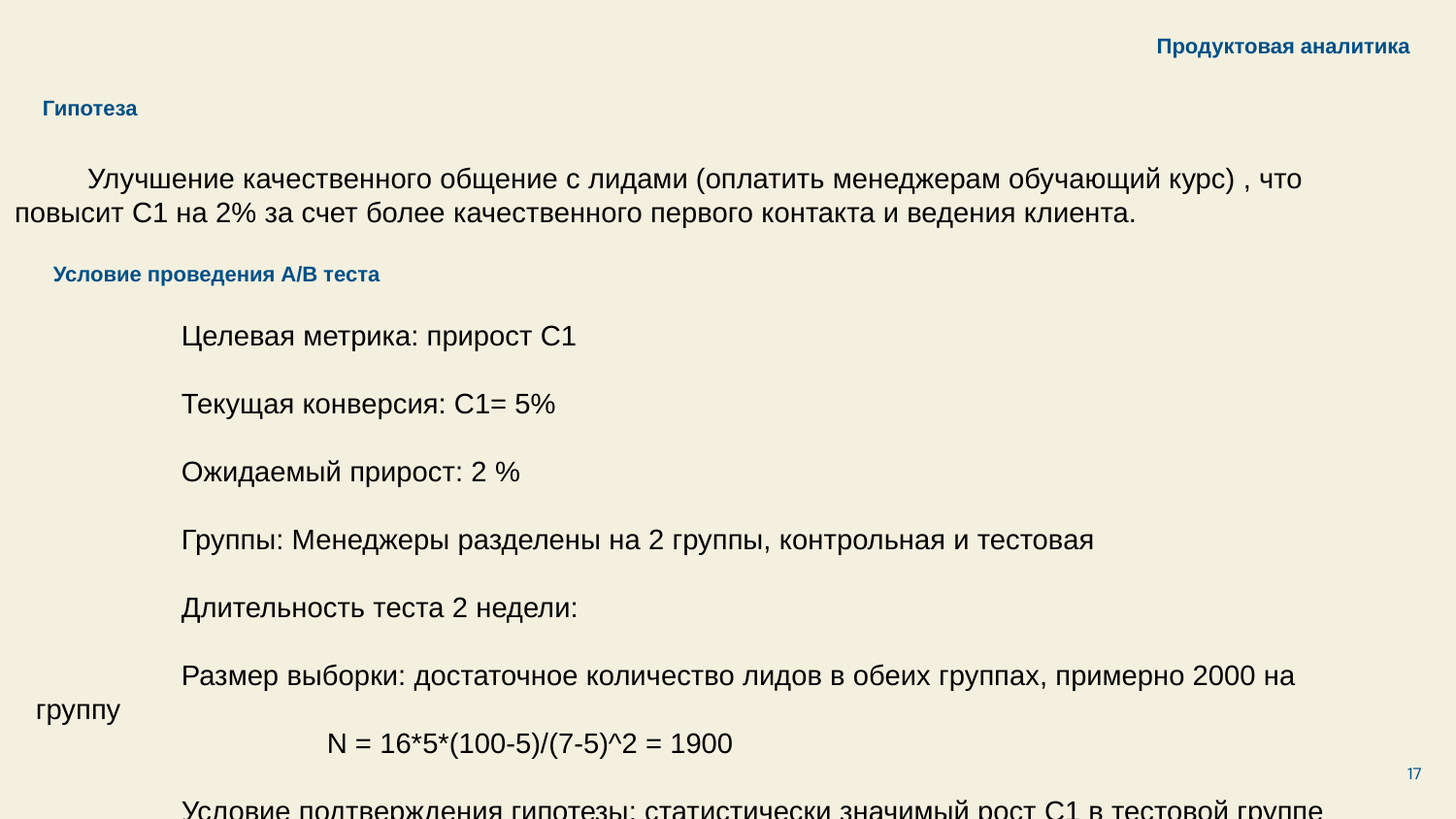

Продуктовая аналитика
   Гипотеза
Улучшение качественного общение с лидами (оплатить менеджерам обучающий курс) , что повысит С1 на 2% за счет более качественного первого контакта и ведения клиента.

   Условие проведения А/В теста
	Целевая метрика: прирост С1

	Текущая конверсия: С1= 5%

	Ожидаемый прирост: 2 %

	Группы: Менеджеры разделены на 2 группы, контрольная и тестовая

	Длительность теста 2 недели:

	Размер выборки: достаточное количество лидов в обеих группах, примерно 2000 на группу
		N = 16*5*(100-5)/(7-5)^2 = 1900

	Условие подтверждения гипотезы: статистически значимый рост С1 в тестовой группе

17